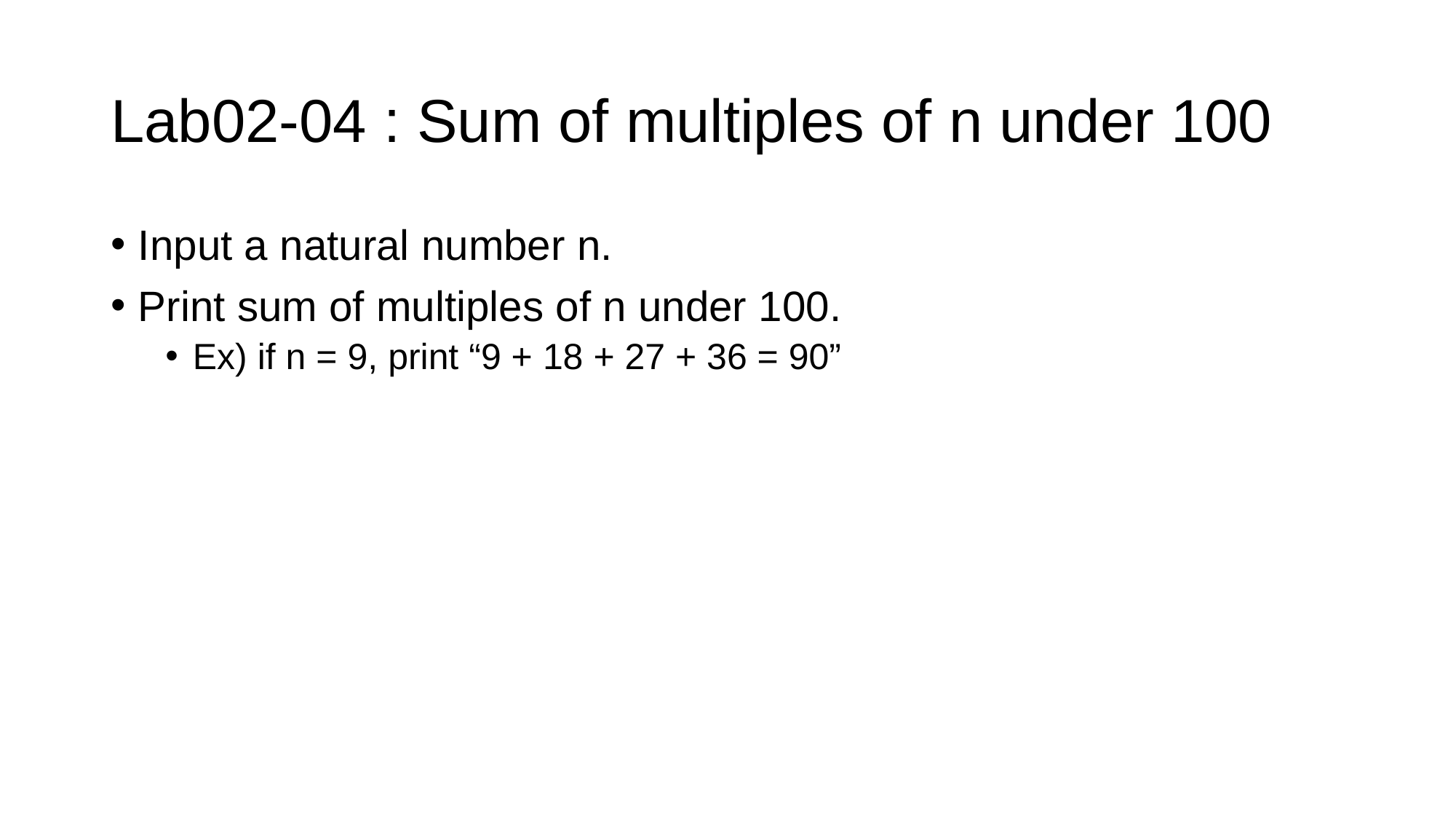

# Lab02-04 : Sum of multiples of n under 100
Input a natural number n.
Print sum of multiples of n under 100.
Ex) if n = 9, print “9 + 18 + 27 + 36 = 90”